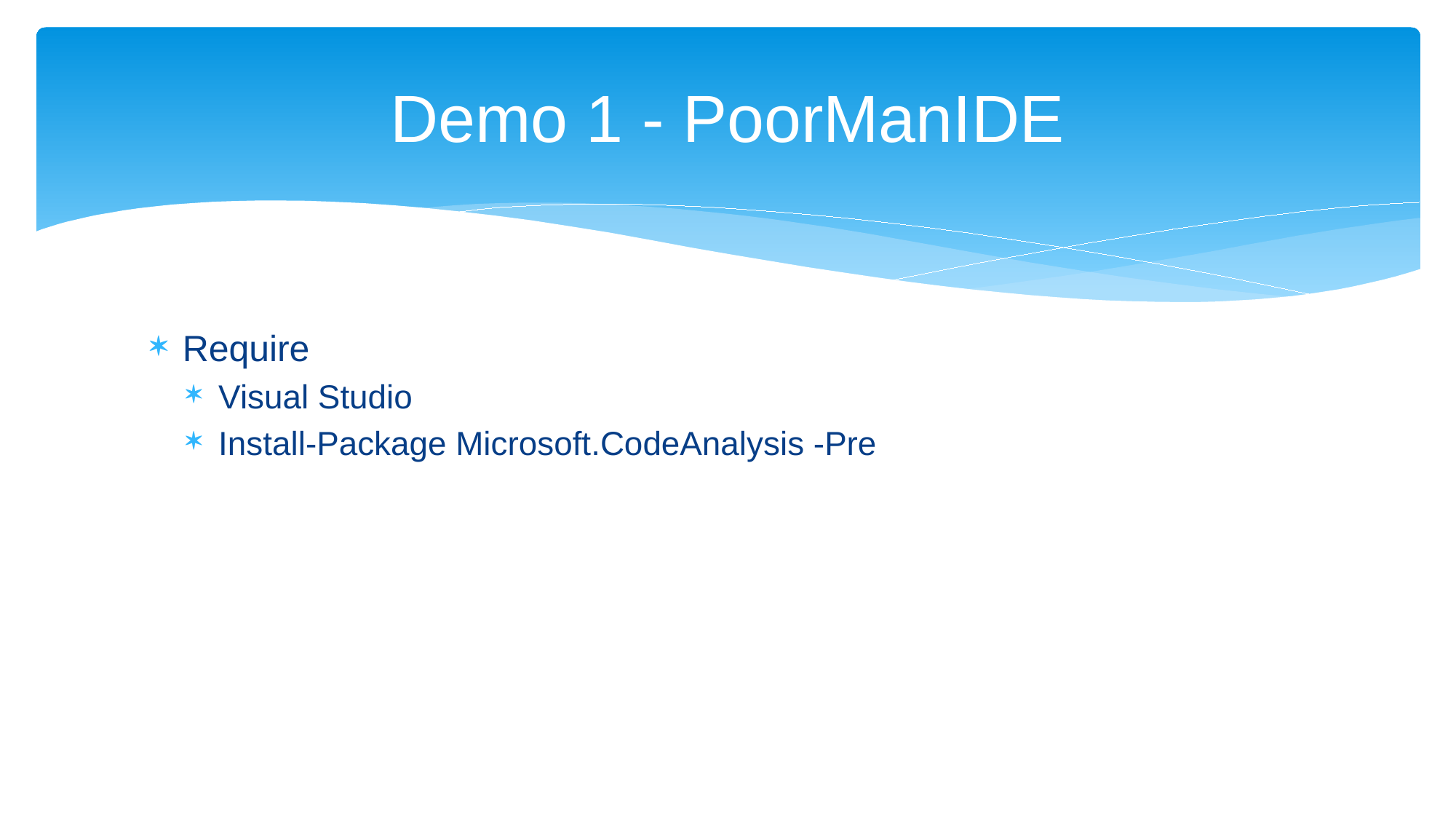

# Demo 1 - PoorManIDE
Require
Visual Studio
Install-Package Microsoft.CodeAnalysis -Pre